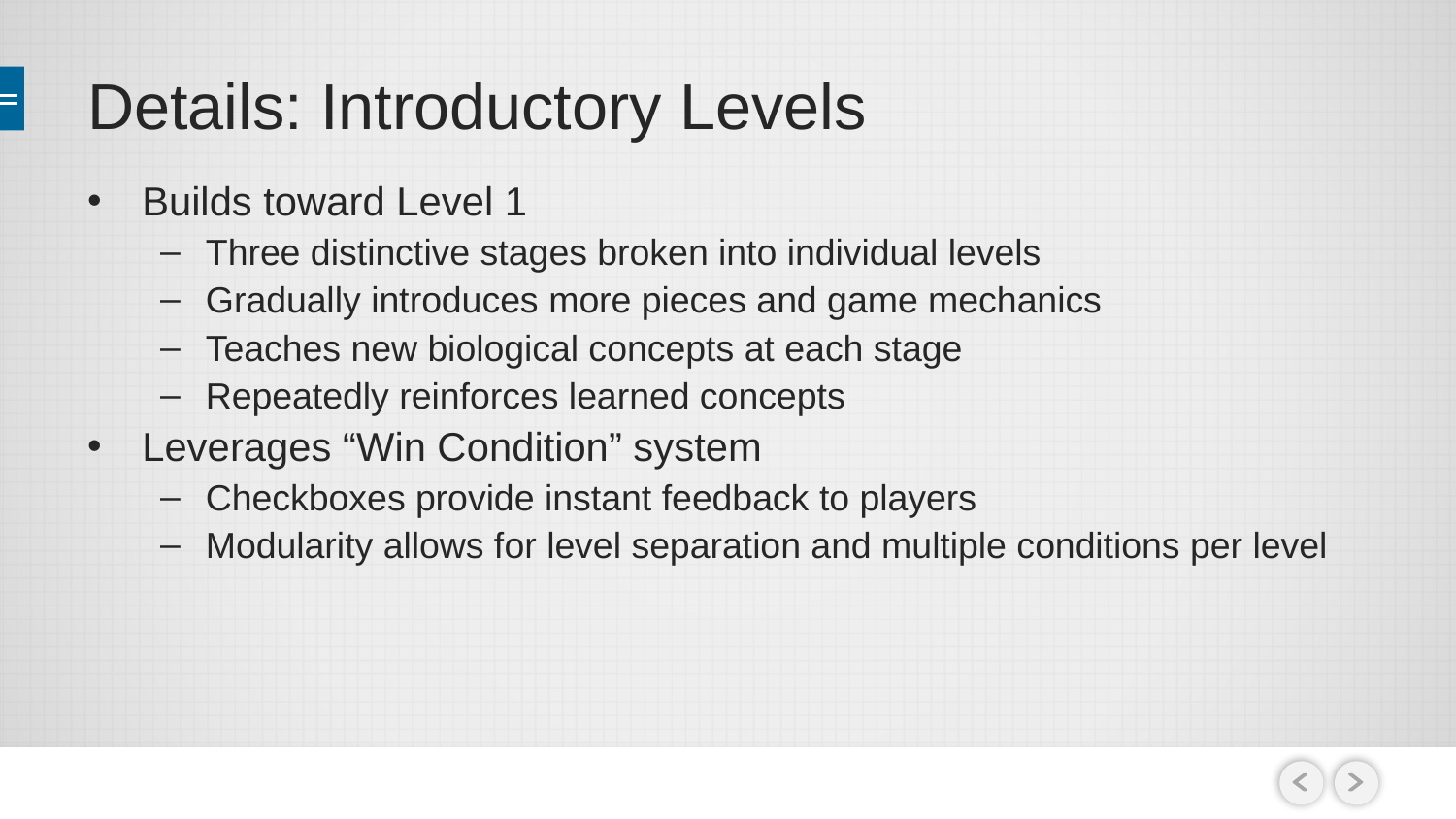

# Details: Introductory Levels
Builds toward Level 1
Three distinctive stages broken into individual levels
Gradually introduces more pieces and game mechanics
Teaches new biological concepts at each stage
Repeatedly reinforces learned concepts
Leverages “Win Condition” system
Checkboxes provide instant feedback to players
Modularity allows for level separation and multiple conditions per level